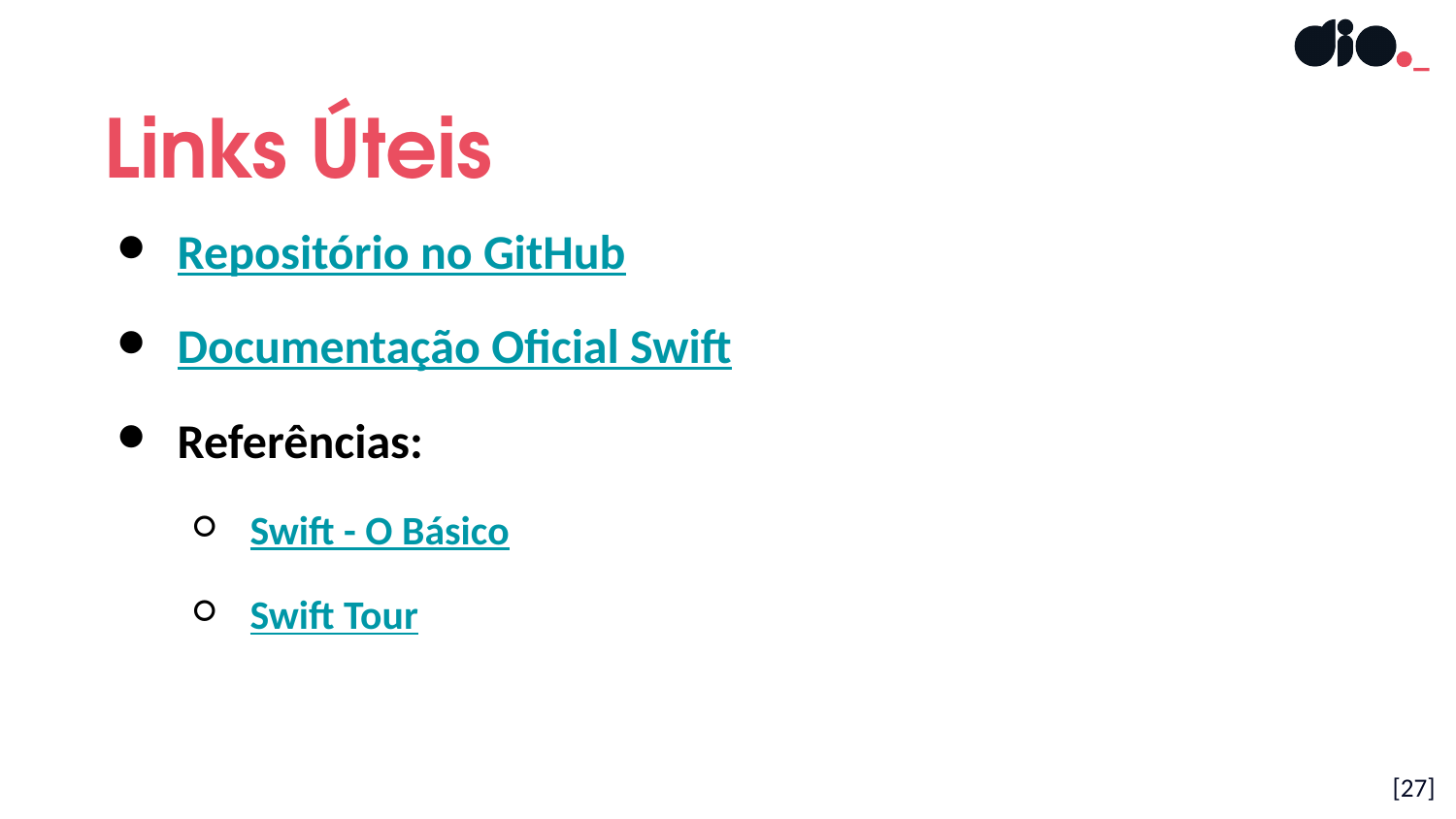

Links Úteis
Repositório no GitHub
Documentação Oficial Swift
Referências:
Swift - O Básico
Swift Tour
[27]